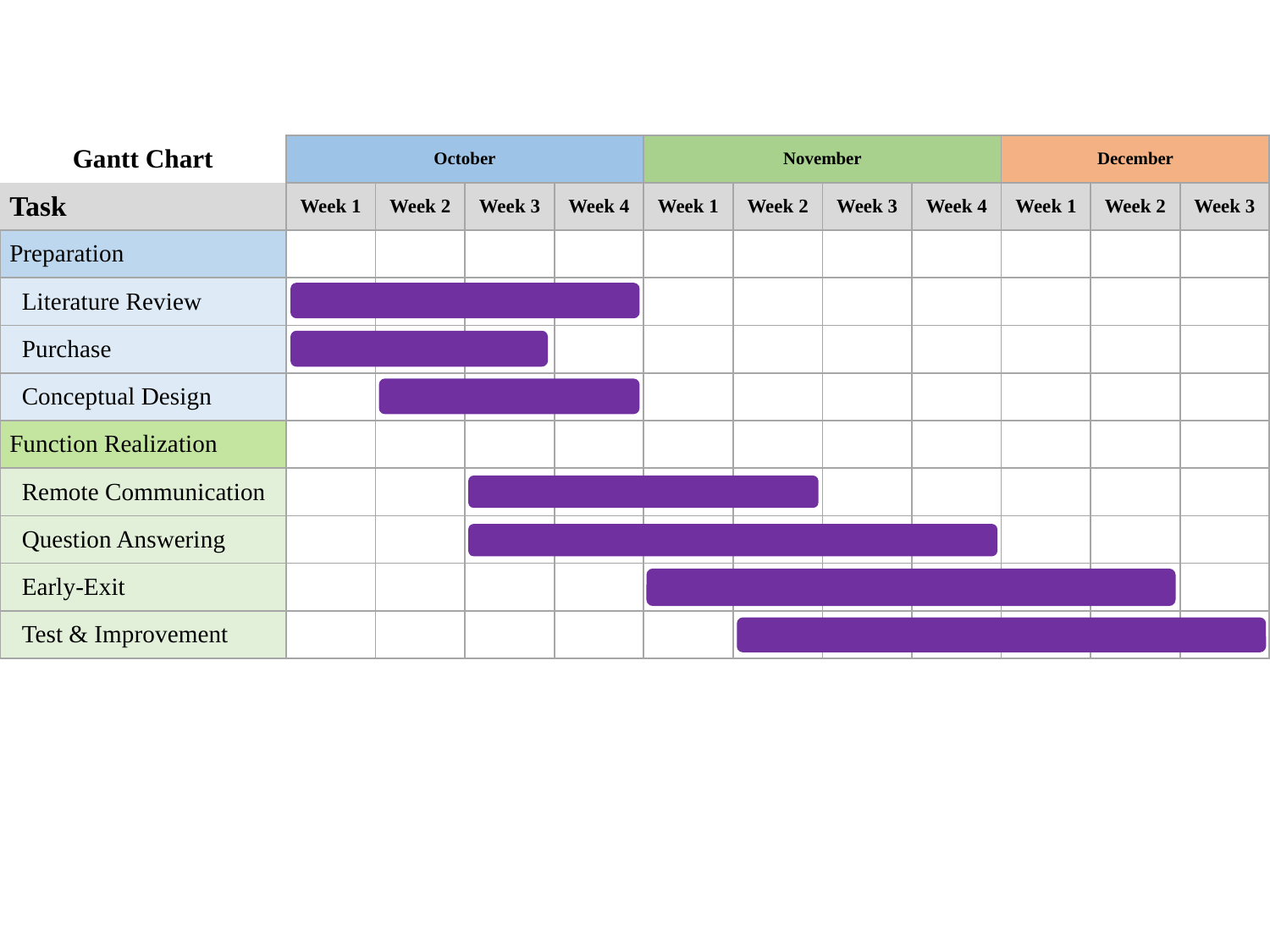

| Gantt Chart | October |  |  |  | November |  |  |  | December |  |  |
| --- | --- | --- | --- | --- | --- | --- | --- | --- | --- | --- | --- |
| Task | Week 1 | Week 2 | Week 3 | Week 4 | Week 1 | Week 2 | Week 3 | Week 4 | Week 1 | Week 2 | Week 3 |
| Preparation |  |  |  |  |  |  |  |  |  |  |  |
| Literature Review |  |  |  |  |  |  |  |  |  |  |  |
| Purchase |  |  |  |  |  |  |  |  |  |  |  |
| Conceptual Design |  |  |  |  |  |  |  |  |  |  |  |
| Function Realization |  |  |  |  |  |  |  |  |  |  |  |
| Remote Communication |  |  |  |  |  |  |  |  |  |  |  |
| Question Answering |  |  |  |  |  |  |  |  |  |  |  |
| Early-Exit |  |  |  |  |  |  |  |  |  |  |  |
| Test & Improvement |  |  |  |  |  |  |  |  |  |  |  |